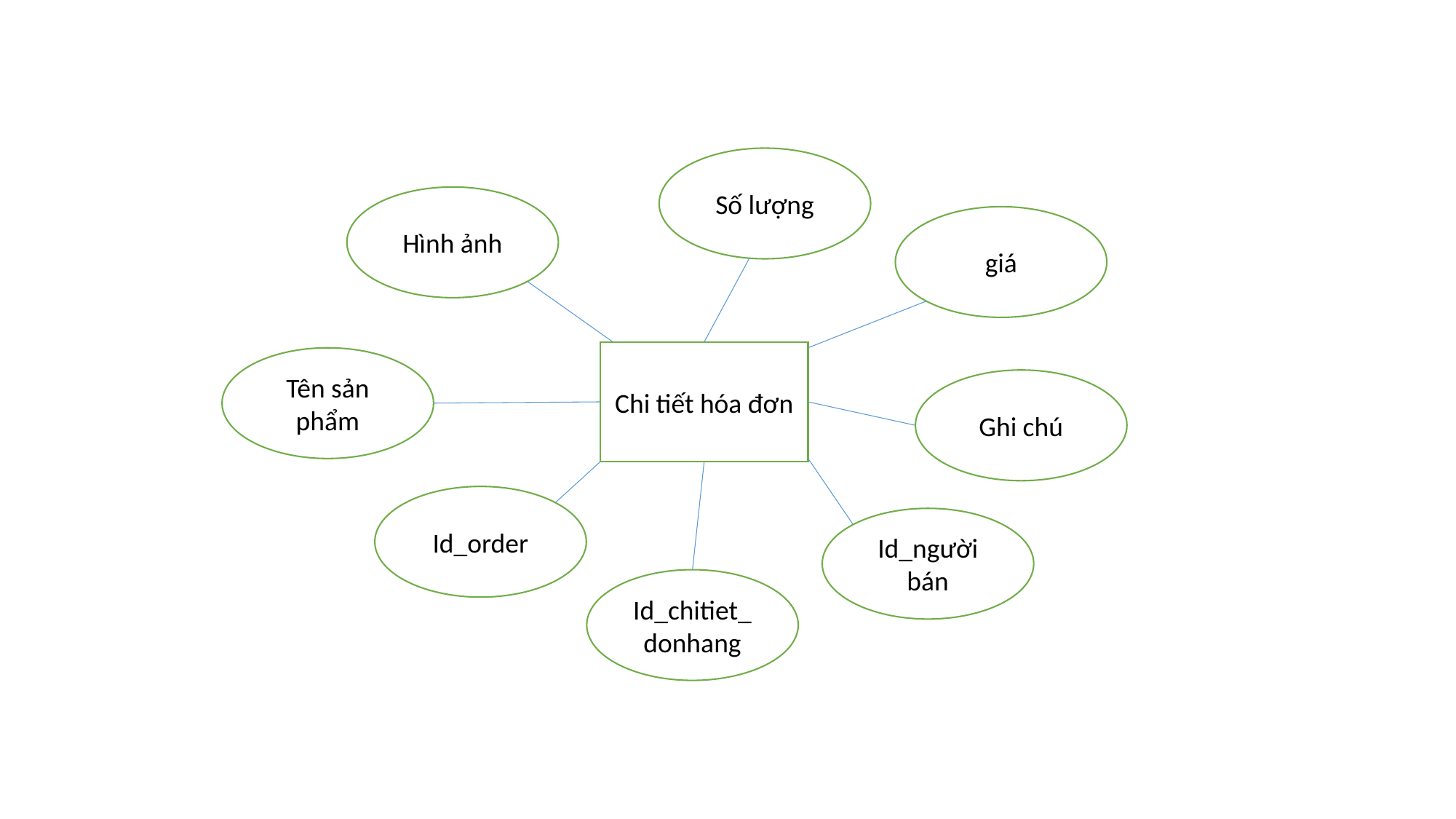

Số lượng
Hình ảnh
giá
Chi tiết hóa đơn
Tên sản phẩm
Ghi chú
Id_order
Id_người bán
Id_chitiet_donhang